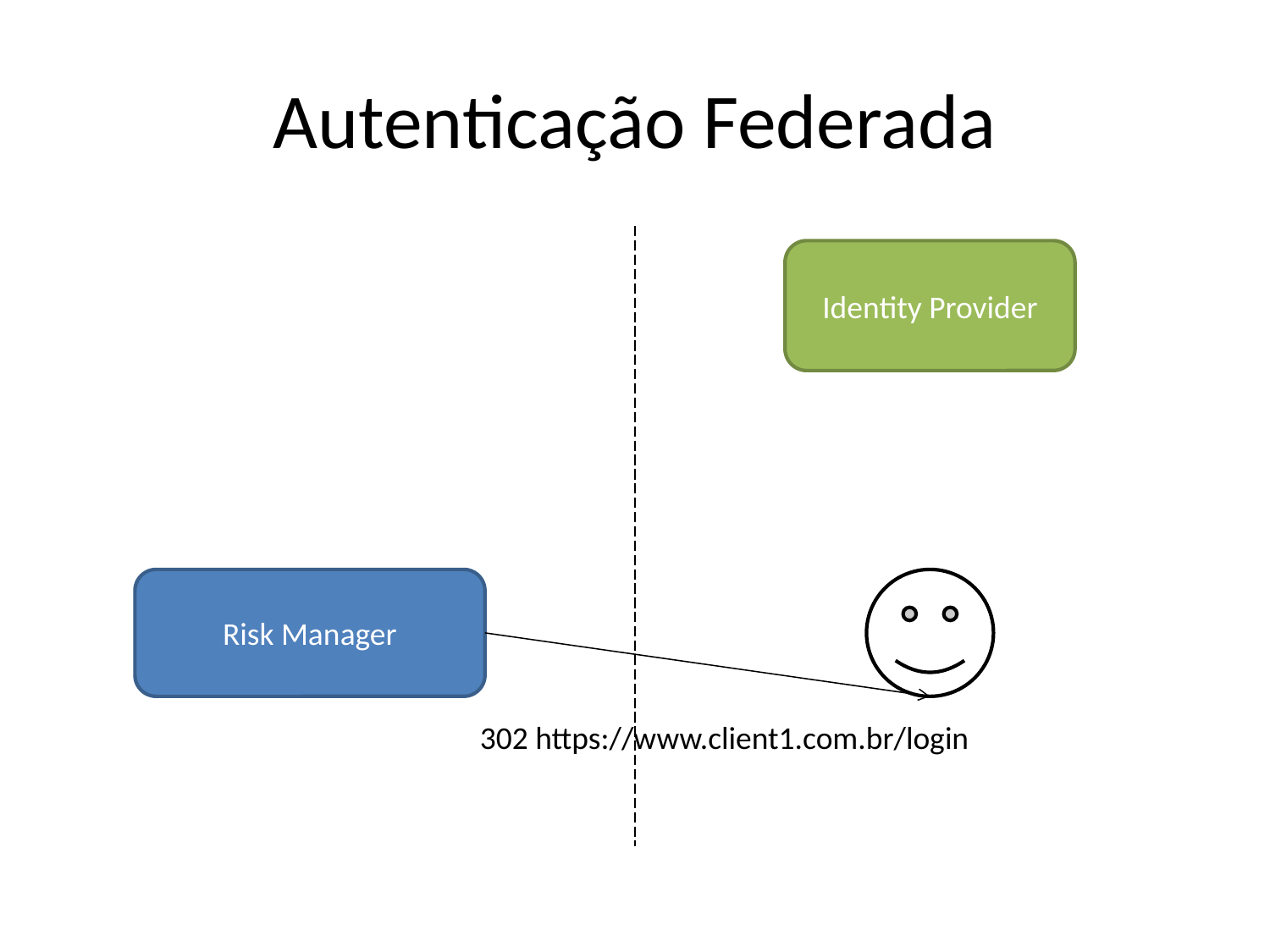

# Autenticação Federada
Identity Provider
Risk Manager

302 https://www.client1.com.br/login